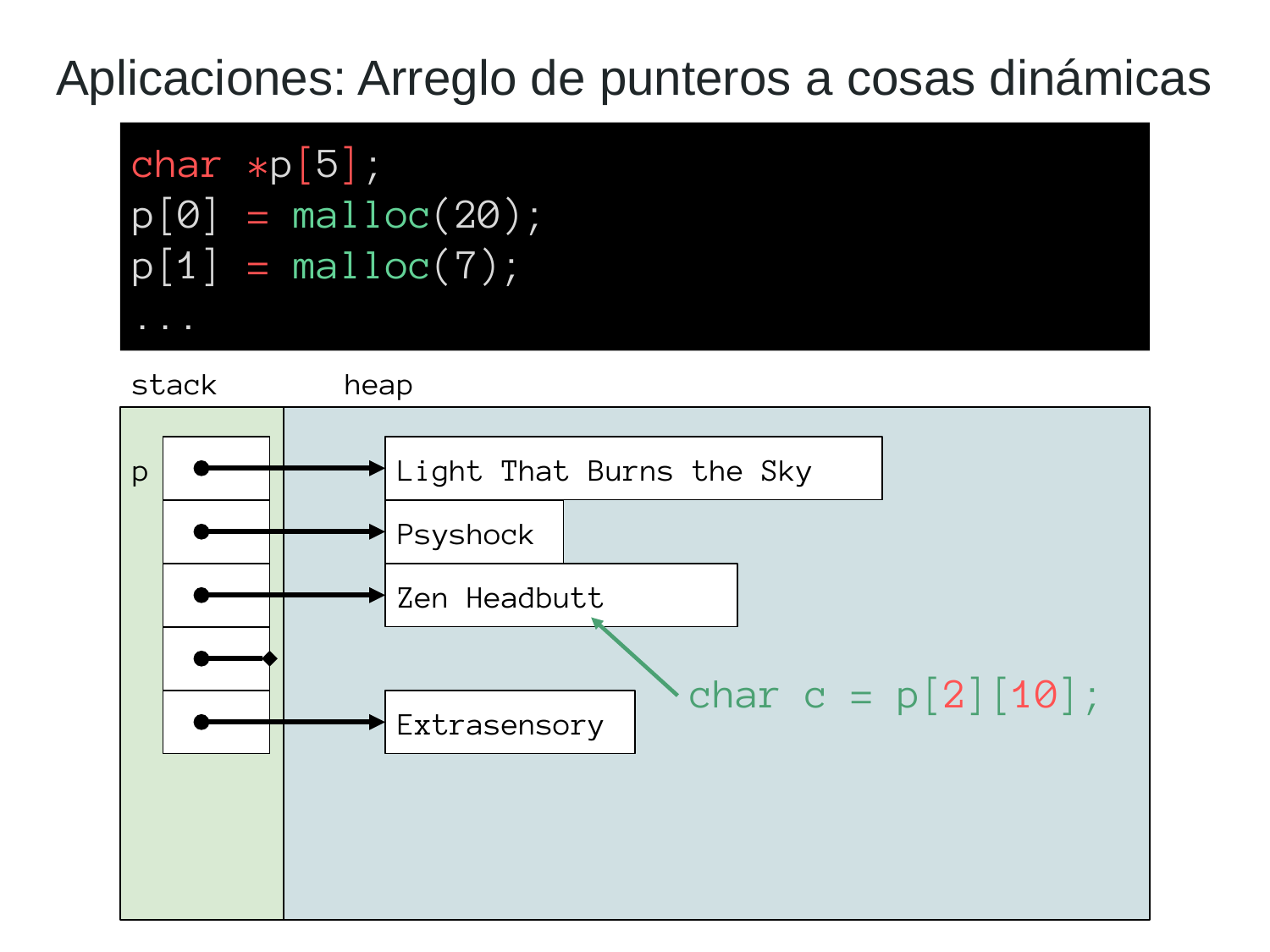

Aplicaciones: Arreglo de punteros a cosas dinámicas
char *p[5];
p[0] = malloc(20);
p[1] = malloc(7);
...
stack
heap

p

Light That Burns the Sky

Psyshock

Zen Headbutt

char c = p[2][10];

Extrasensory